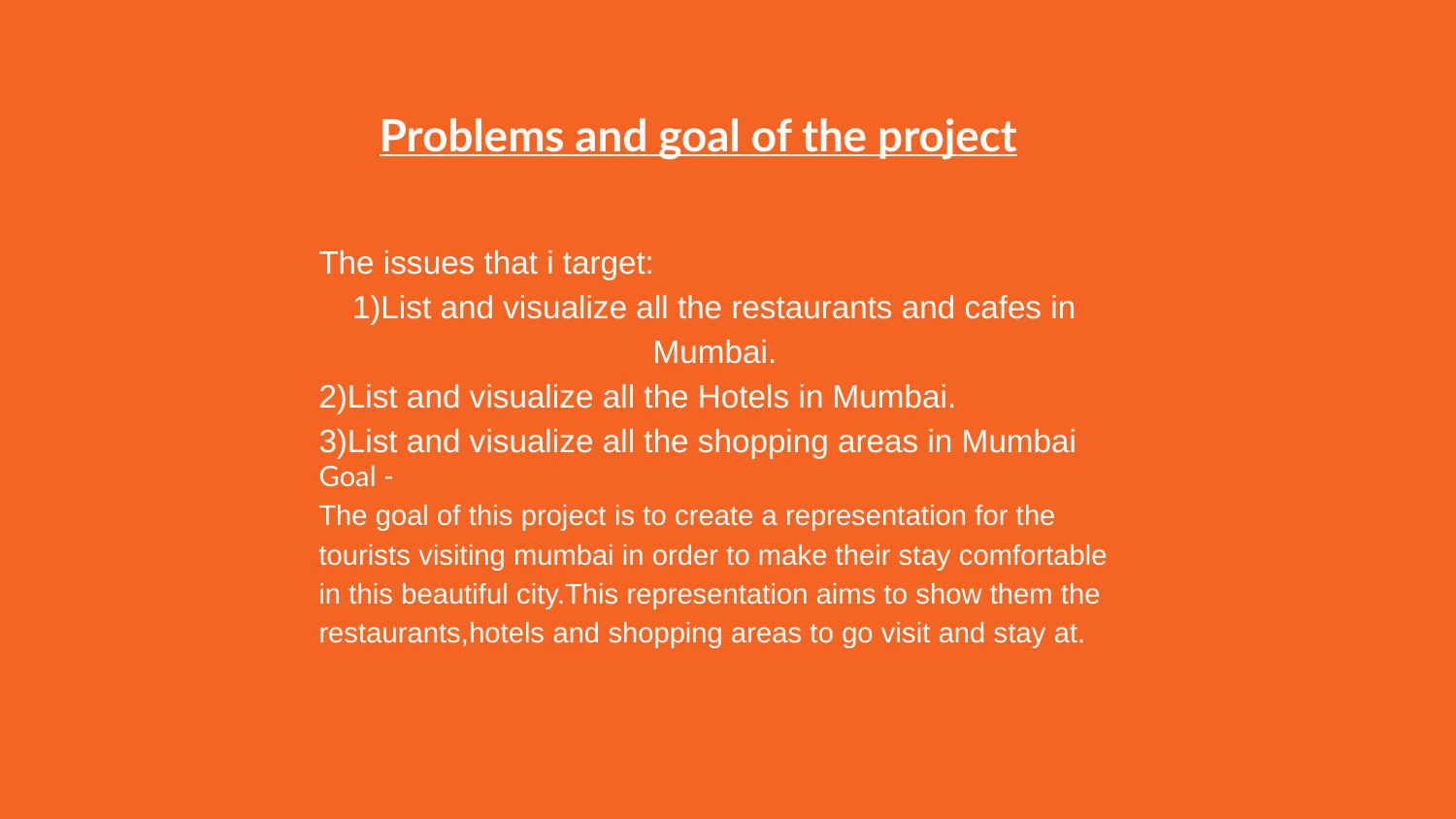

Problems and goal of the project
The issues that i target:
1)List and visualize all the restaurants and cafes in Mumbai.
2)List and visualize all the Hotels in Mumbai.
3)List and visualize all the shopping areas in Mumbai
Goal -
The goal of this project is to create a representation for the tourists visiting mumbai in order to make their stay comfortable in this beautiful city.This representation aims to show them the restaurants,hotels and shopping areas to go visit and stay at.